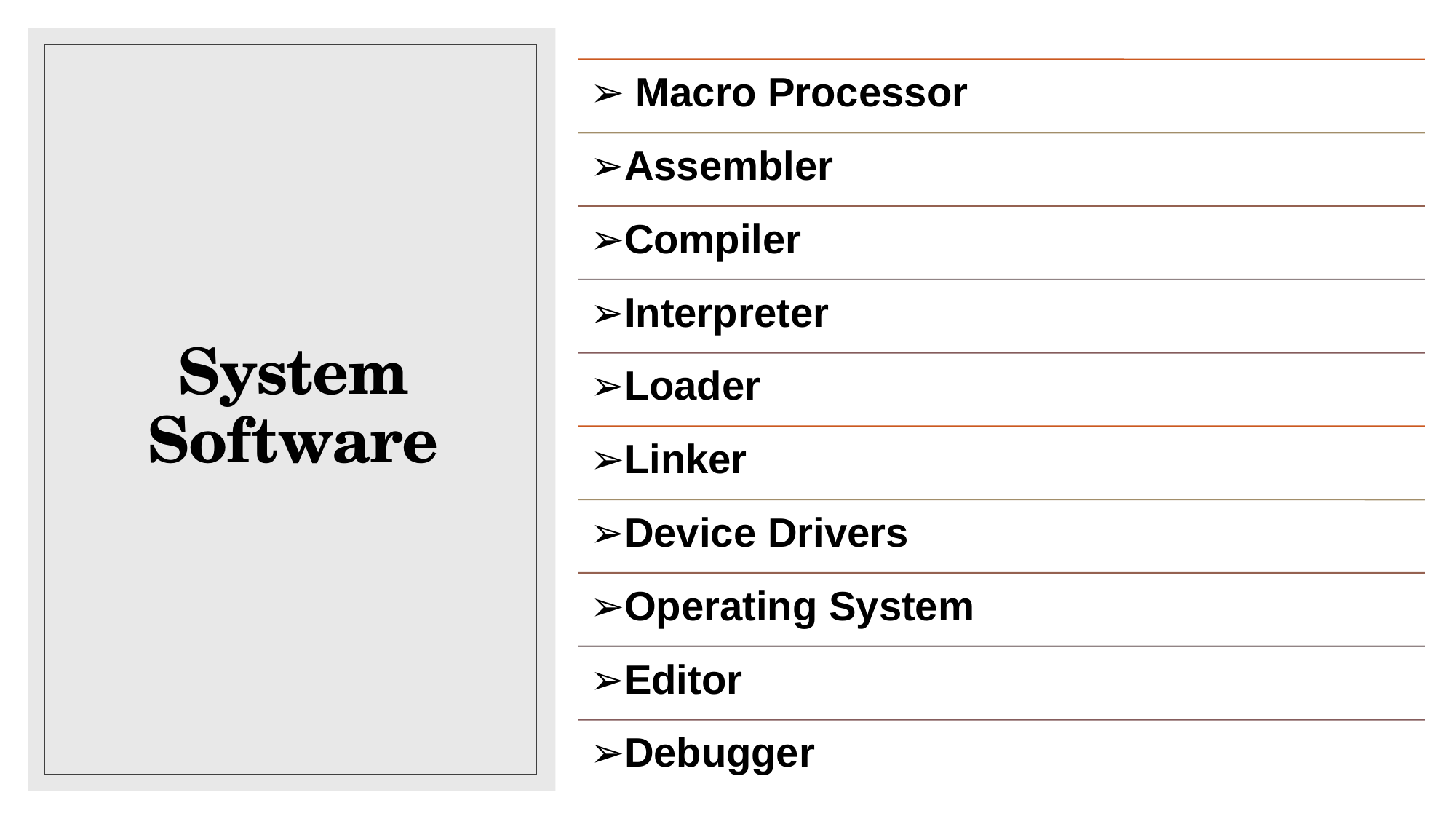

➢ Macro Processor
➢Assembler
➢Compiler
➢Interpreter
➢Loader
➢Linker
➢Device Drivers
➢Operating System
➢Editor
➢Debugger
# System Software